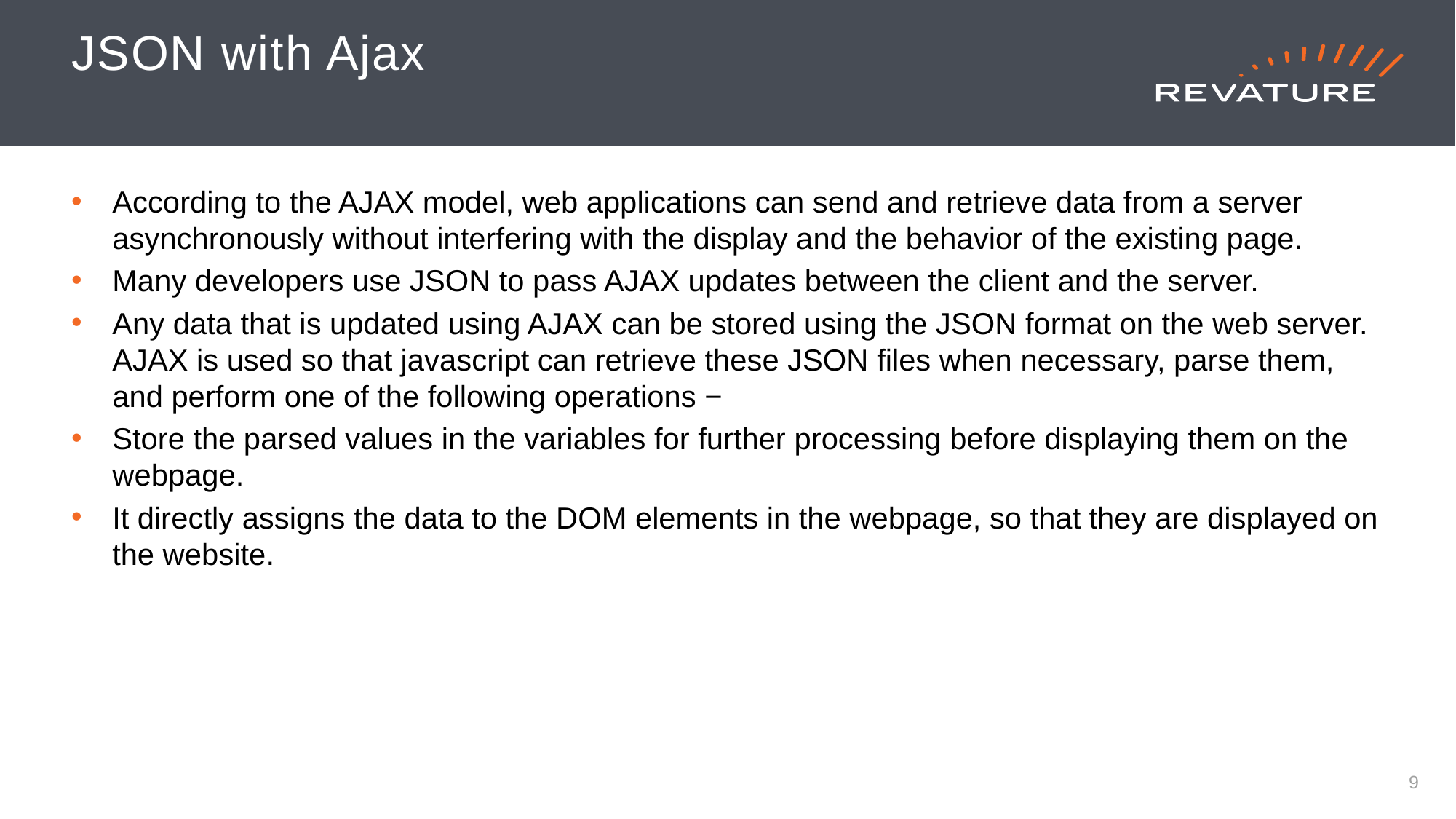

# JSON with Ajax
According to the AJAX model, web applications can send and retrieve data from a server asynchronously without interfering with the display and the behavior of the existing page.
Many developers use JSON to pass AJAX updates between the client and the server.
Any data that is updated using AJAX can be stored using the JSON format on the web server. AJAX is used so that javascript can retrieve these JSON files when necessary, parse them, and perform one of the following operations −
Store the parsed values in the variables for further processing before displaying them on the webpage.
It directly assigns the data to the DOM elements in the webpage, so that they are displayed on the website.

9